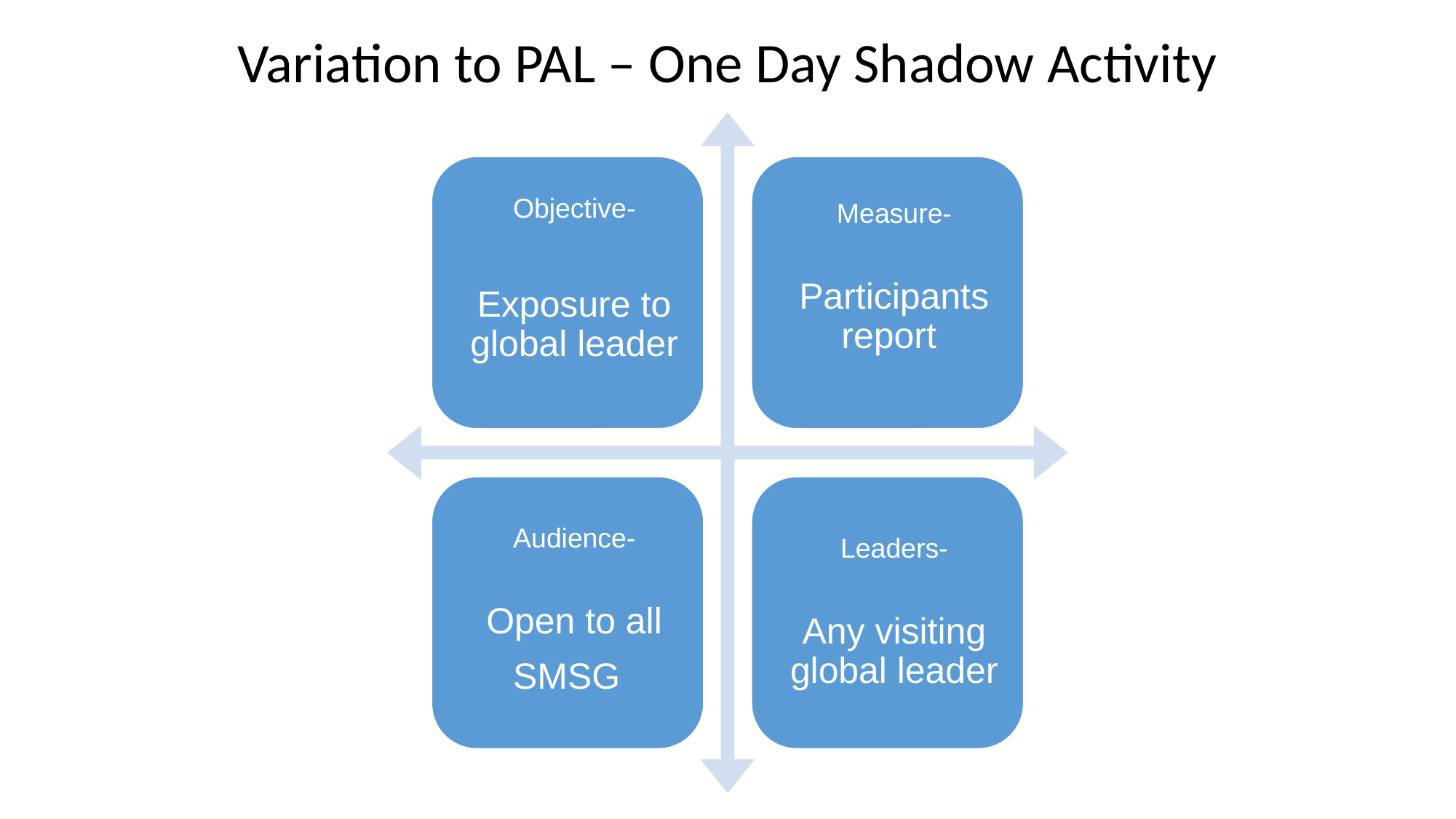

# Variation to PAL – One Day Shadow Activity

Objective-

Exposure to global leader

Measure-

Participants report

Audience-

Open to all SMSG
Leaders-

Any visiting global leader